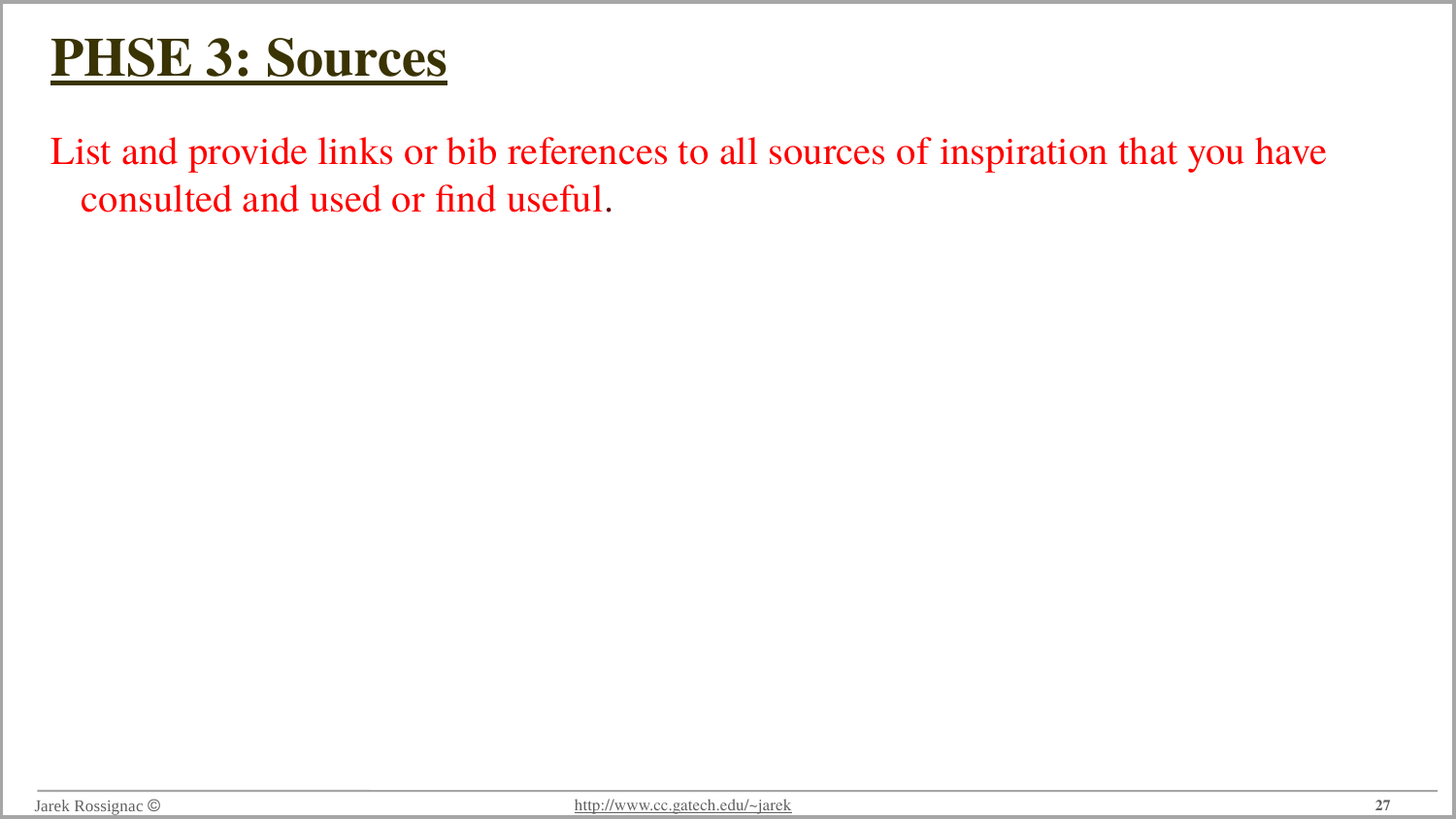

# PHSE 3: Sources
List and provide links or bib references to all sources of inspiration that you have consulted and used or find useful.